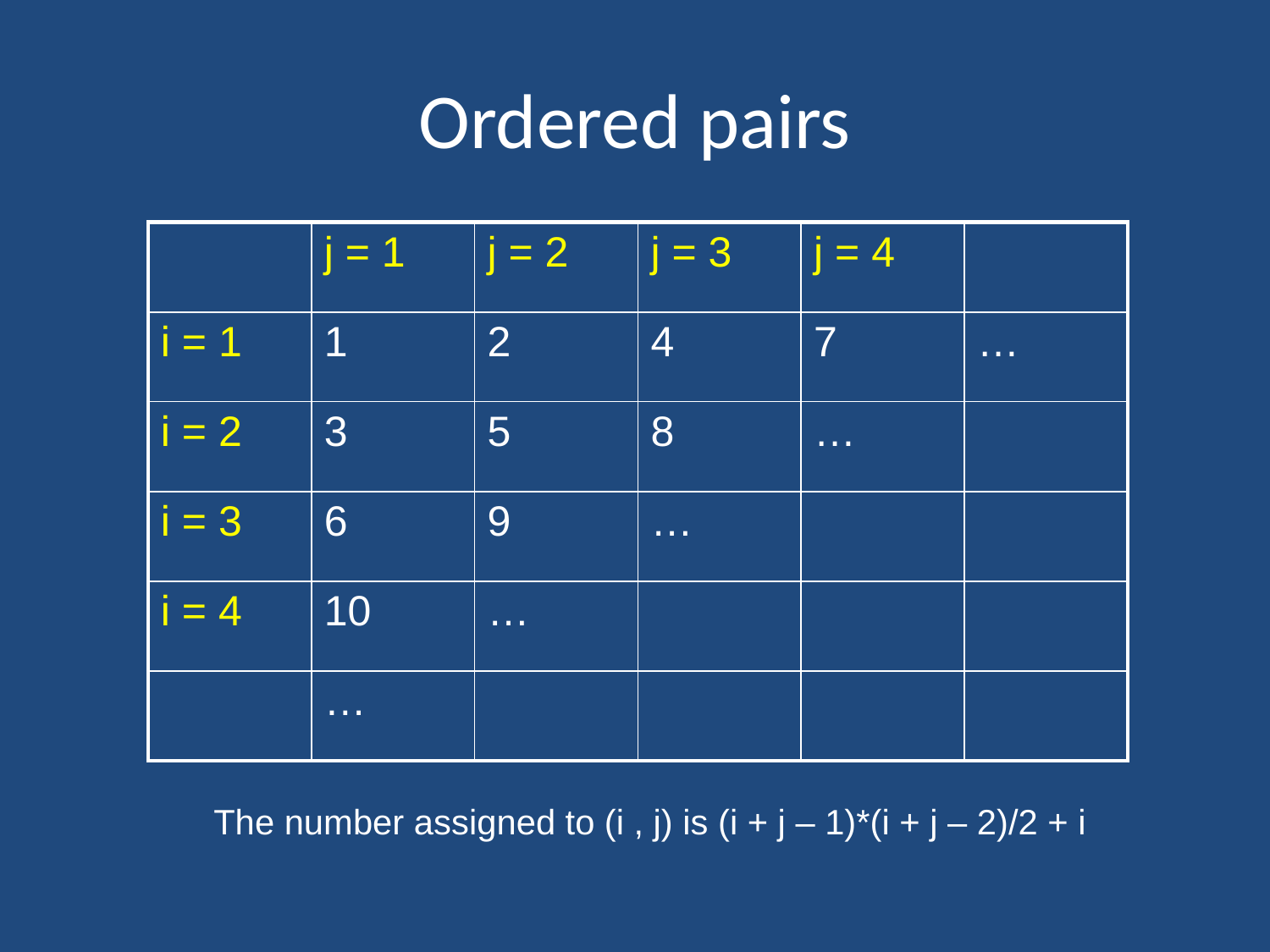

# Ordered pairs
|  | j = 1 | j = 2 | j = 3 | j = 4 |  |
| --- | --- | --- | --- | --- | --- |
| i = 1 | 1 | 2 | 4 | 7 | … |
| i = 2 | 3 | 5 | 8 | … |  |
| i = 3 | 6 | 9 | … |  |  |
| i = 4 | 10 | … |  |  |  |
|  | … |  |  |  |  |
The number assigned to (i , j) is (i + j – 1)*(i + j – 2)/2 + i